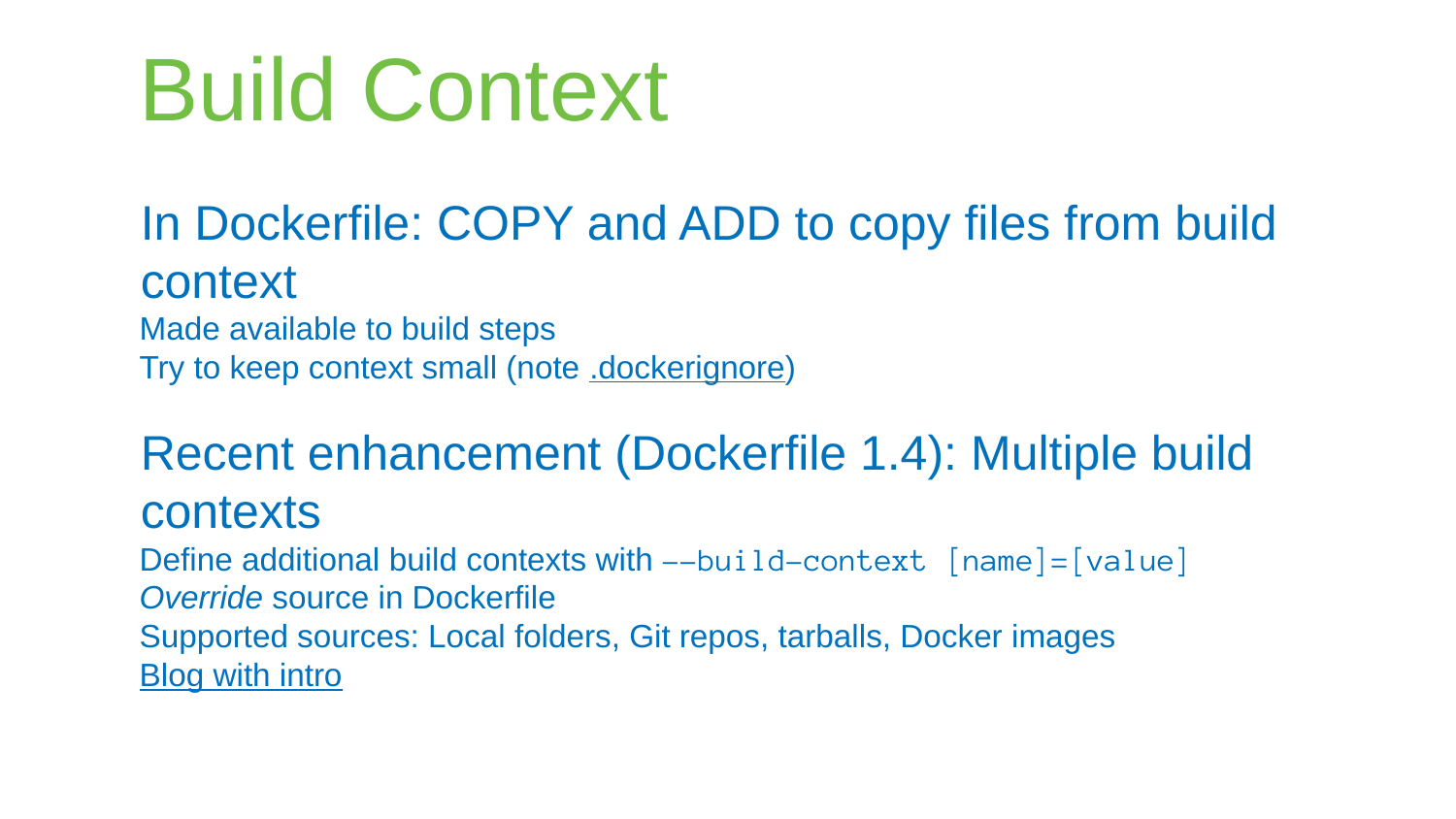

# Build Context
In Dockerfile: COPY and ADD to copy files from build context
Made available to build steps
Try to keep context small (note .dockerignore)
Recent enhancement (Dockerfile 1.4): Multiple build contexts
Define additional build contexts with --build-context [name]=[value]
Override source in Dockerfile
Supported sources: Local folders, Git repos, tarballs, Docker images
Blog with intro